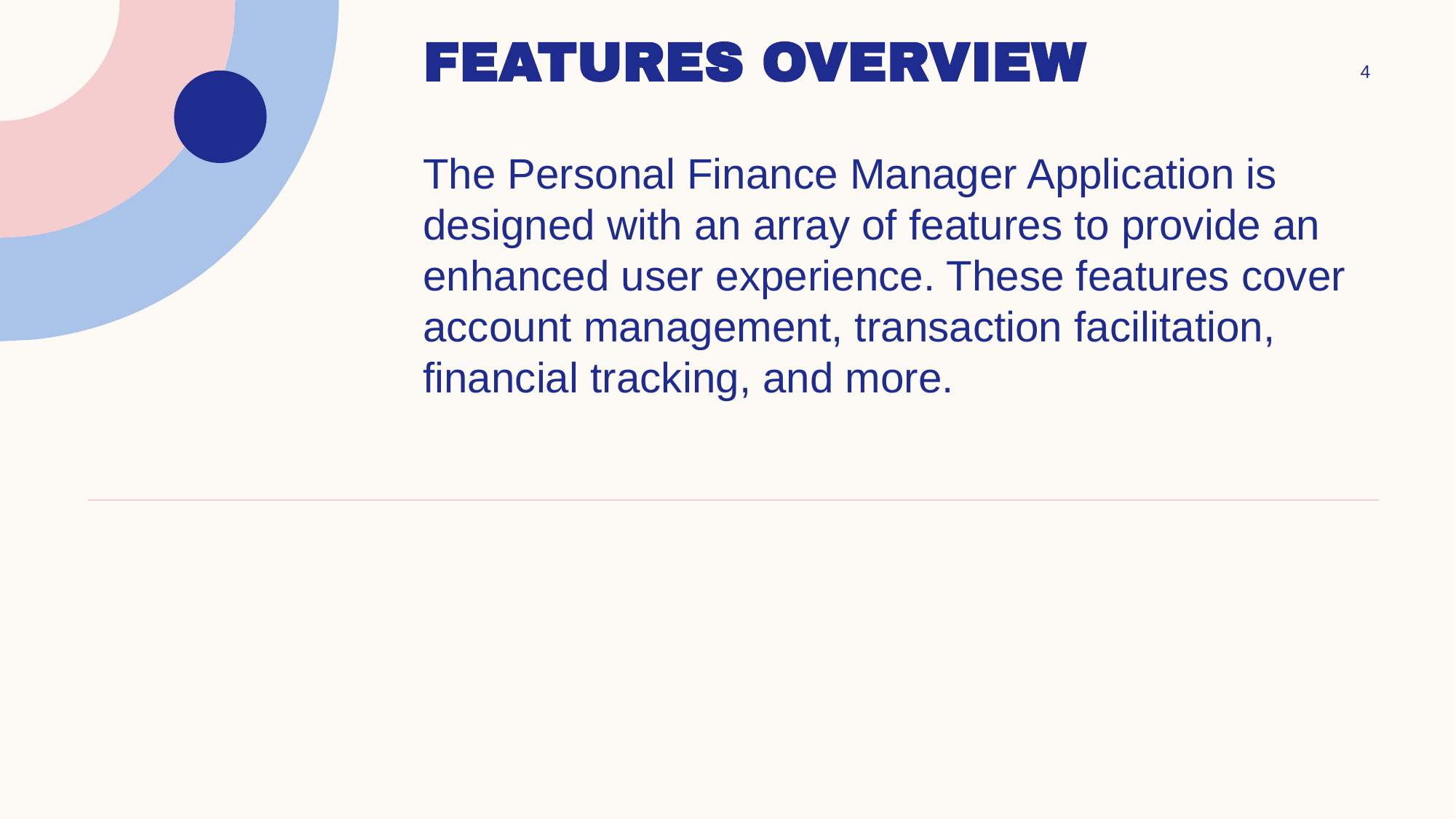

# Features Overview
4
The Personal Finance Manager Application is designed with an array of features to provide an enhanced user experience. These features cover account management, transaction facilitation, financial tracking, and more.